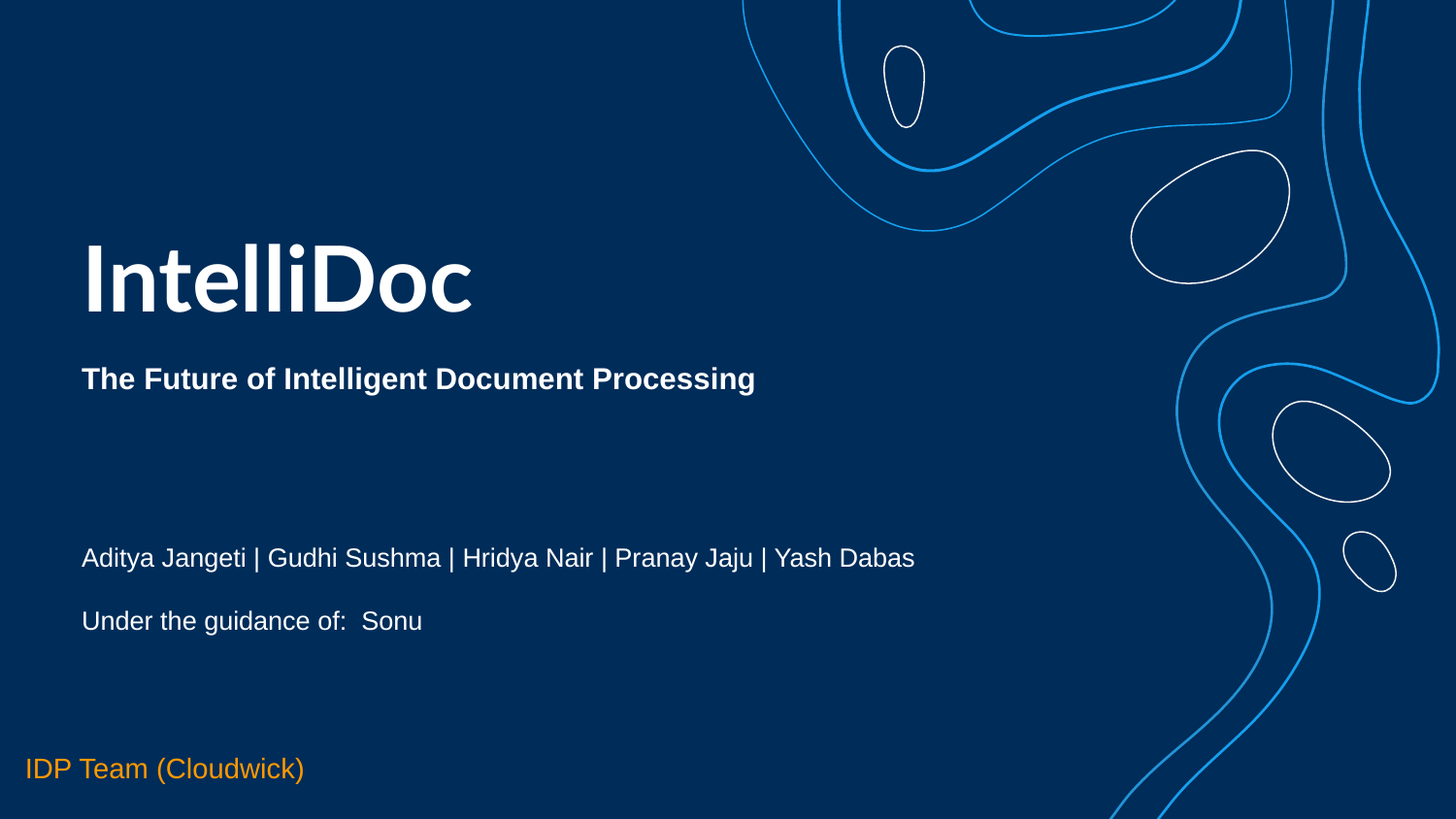

# IntelliDoc

The Future of Intelligent Document Processing

Aditya Jangeti | Gudhi Sushma | Hridya Nair | Pranay Jaju | Yash Dabas

Under the guidance of:  Sonu

IDP Team (Cloudwick)